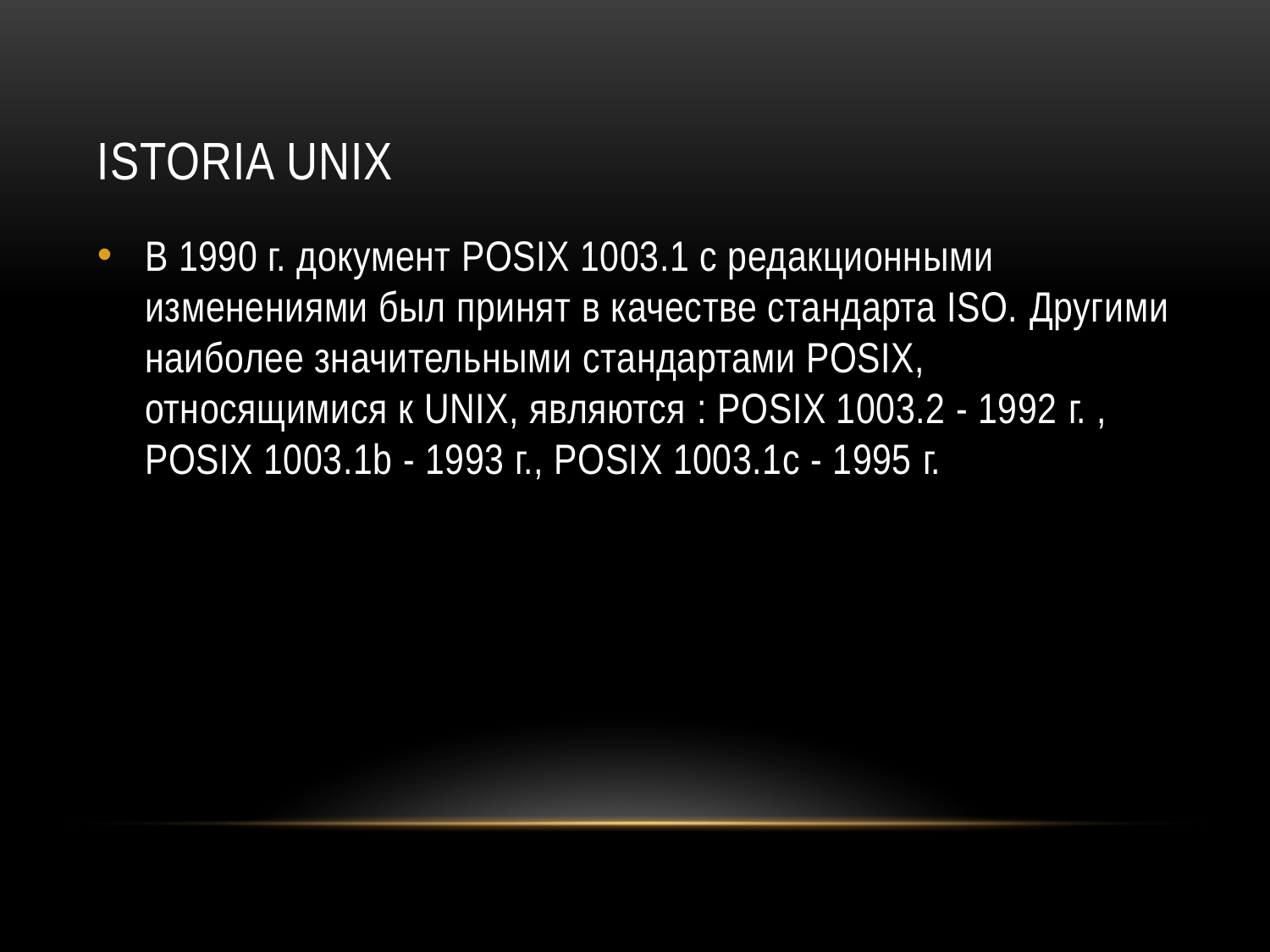

# Istoria Unix
В 1990 г. документ POSIX 1003.1 c редакционными изменениями был принят в качестве стандарта ISO. Другими наиболее значительными стандартами POSIX, относящимися к UNIX, являются : POSIX 1003.2 - 1992 г. , POSIX 1003.1b - 1993 г., POSIX 1003.1c - 1995 г.